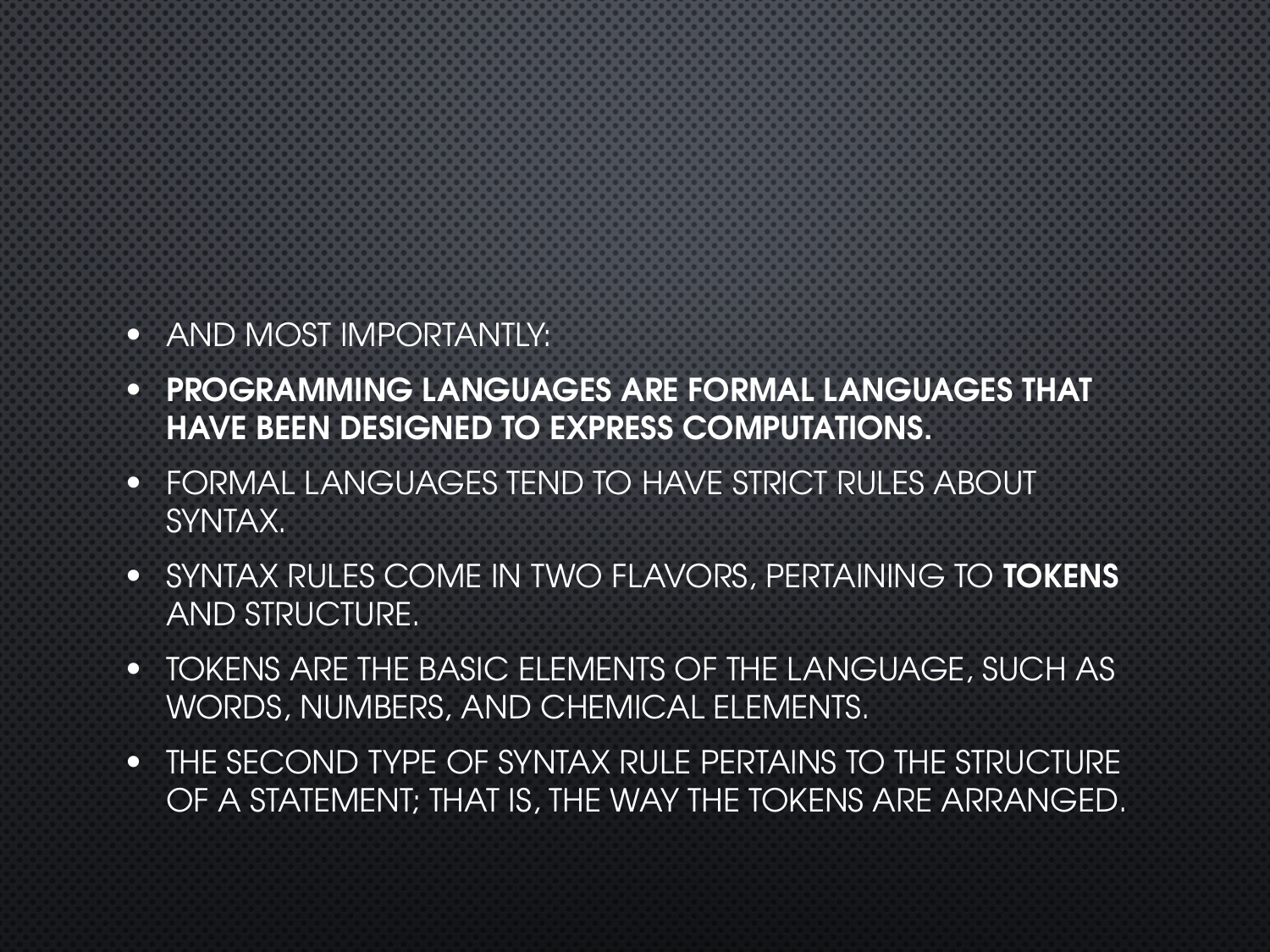

#
And most importantly:
Programming languages are formal languages that have been designed to express computations.
Formal languages tend to have strict rules about syntax.
Syntax rules come in two flavors, pertaining to tokens and structure.
Tokens are the basic elements of the language, such as words, numbers, and chemical elements.
The second type of syntax rule pertains to the structure of a statement; that is, the way the tokens are arranged.